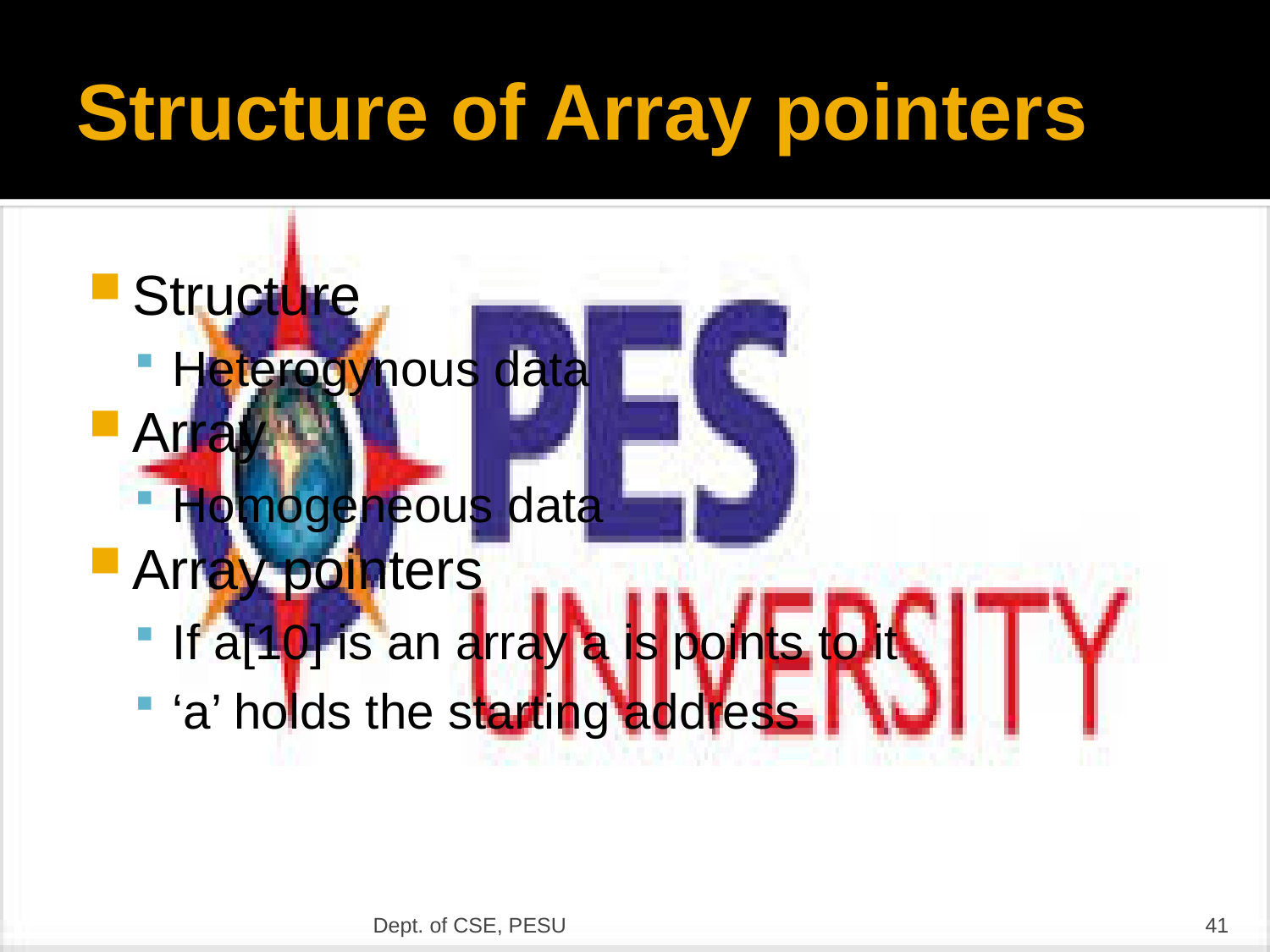

# Structure of Array pointers
Structure
Heterogynous data
Array
Homogeneous data
Array pointers
If a[10] is an array a is points to it
‘a’ holds the starting address

Dept. of CSE, PESU
41